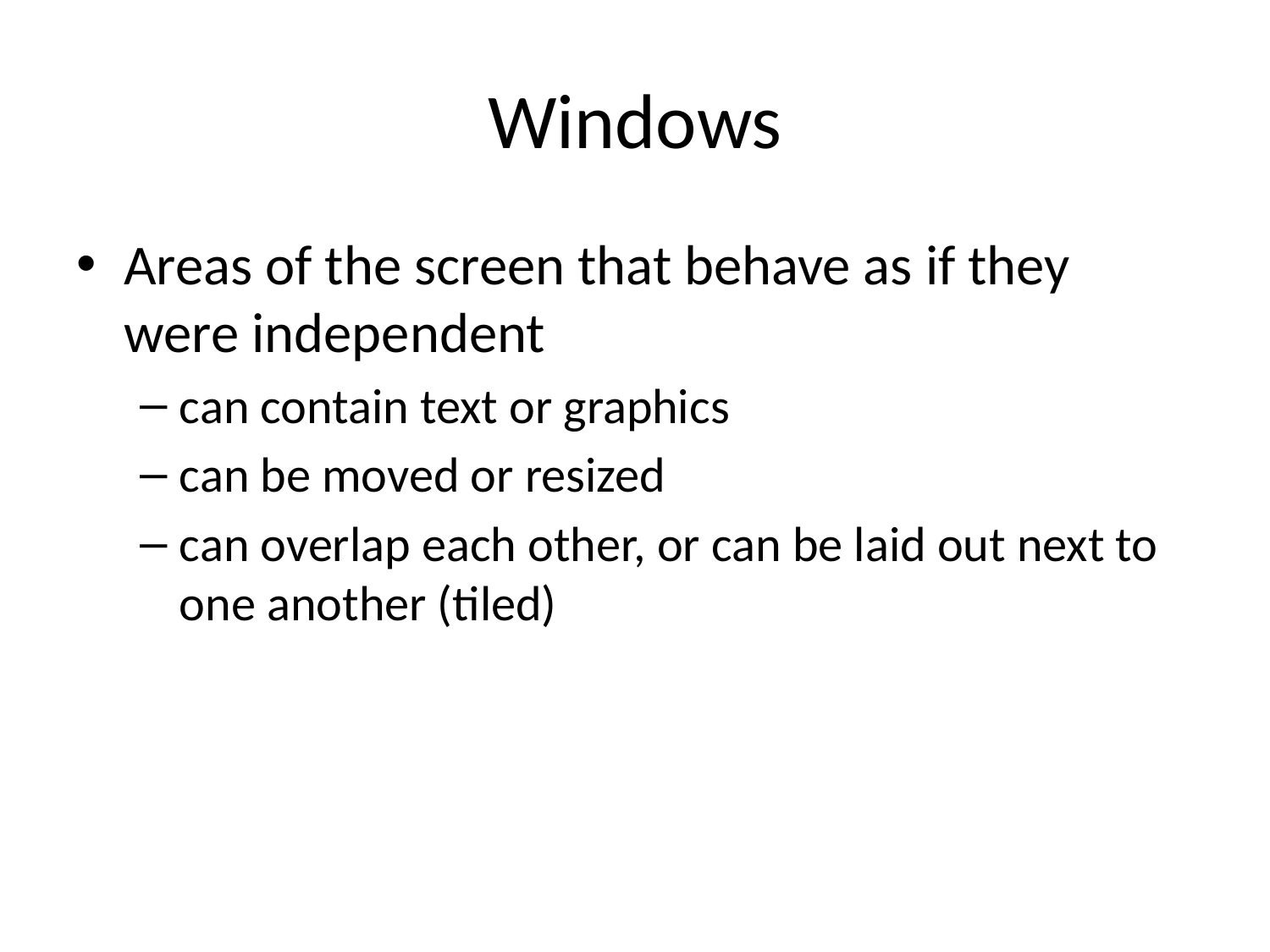

# Windows
Areas of the screen that behave as if they were independent
can contain text or graphics
can be moved or resized
can overlap each other, or can be laid out next to one another (tiled)